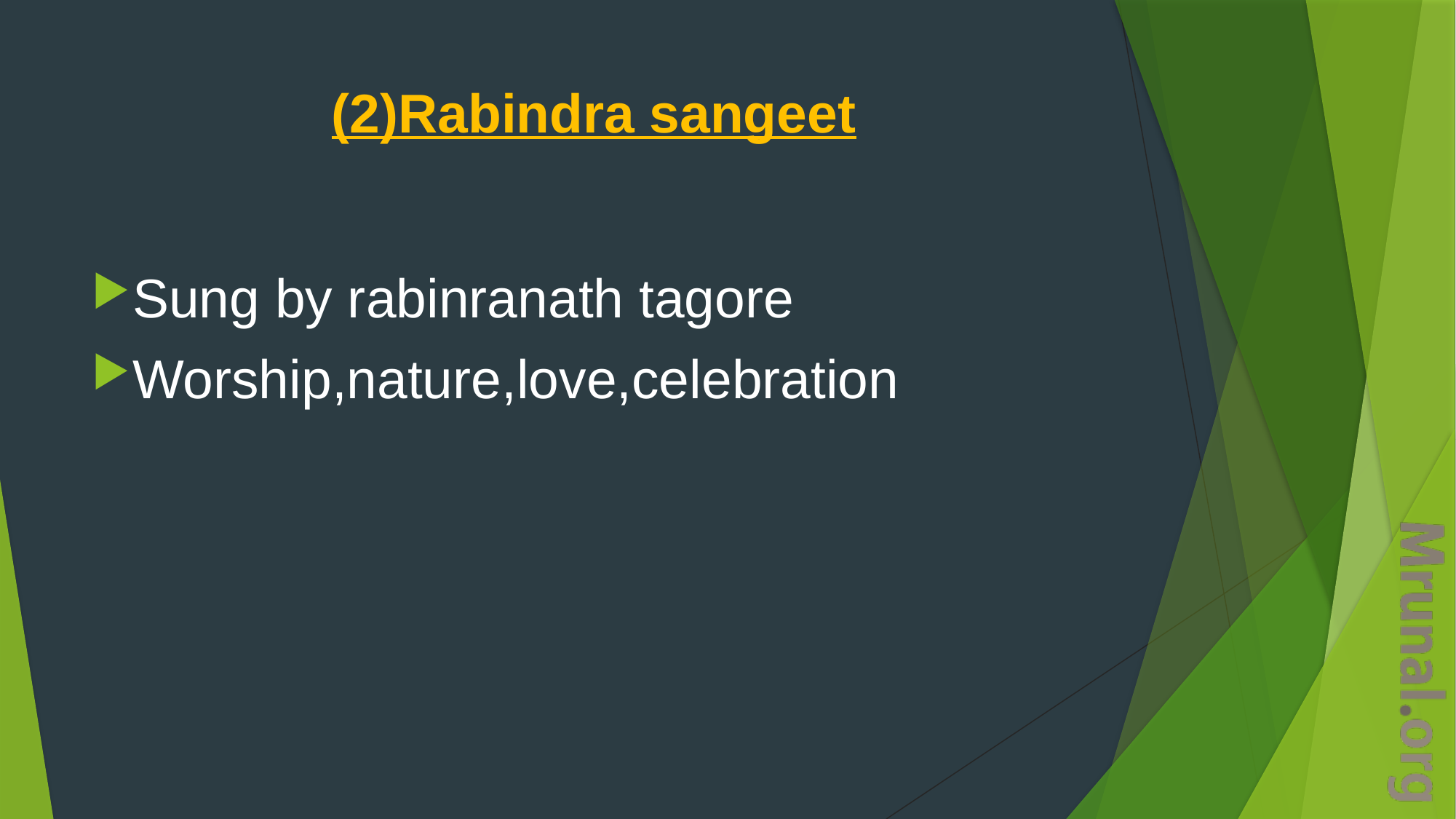

# (2)Rabindra sangeet
Sung by rabinranath tagore
Worship,nature,love,celebration